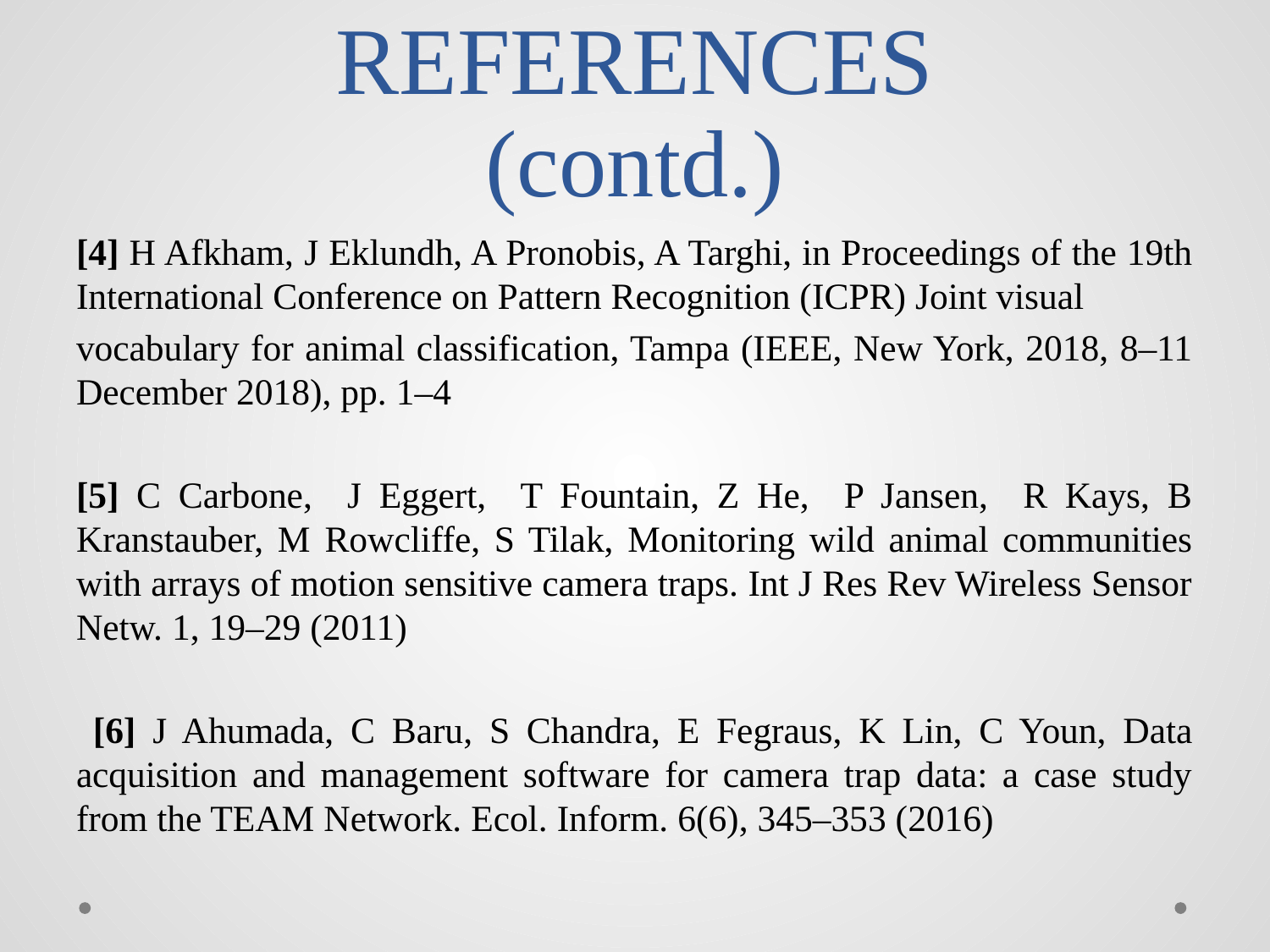

# REFERENCES (contd.)
[4] H Afkham, J Eklundh, A Pronobis, A Targhi, in Proceedings of the 19th International Conference on Pattern Recognition (ICPR) Joint visual
vocabulary for animal classification, Tampa (IEEE, New York, 2018, 8–11 December 2018), pp. 1–4

[5] C Carbone,  J Eggert,  T Fountain, Z He,  P Jansen,  R Kays, B Kranstauber, M Rowcliffe, S Tilak, Monitoring wild animal communities with arrays of motion sensitive camera traps. Int J Res Rev Wireless Sensor Netw. 1, 19–29 (2011)

 [6] J Ahumada, C Baru, S Chandra, E Fegraus, K Lin, C Youn, Data acquisition and management software for camera trap data: a case study from the TEAM Network. Ecol. Inform. 6(6), 345–353 (2016)